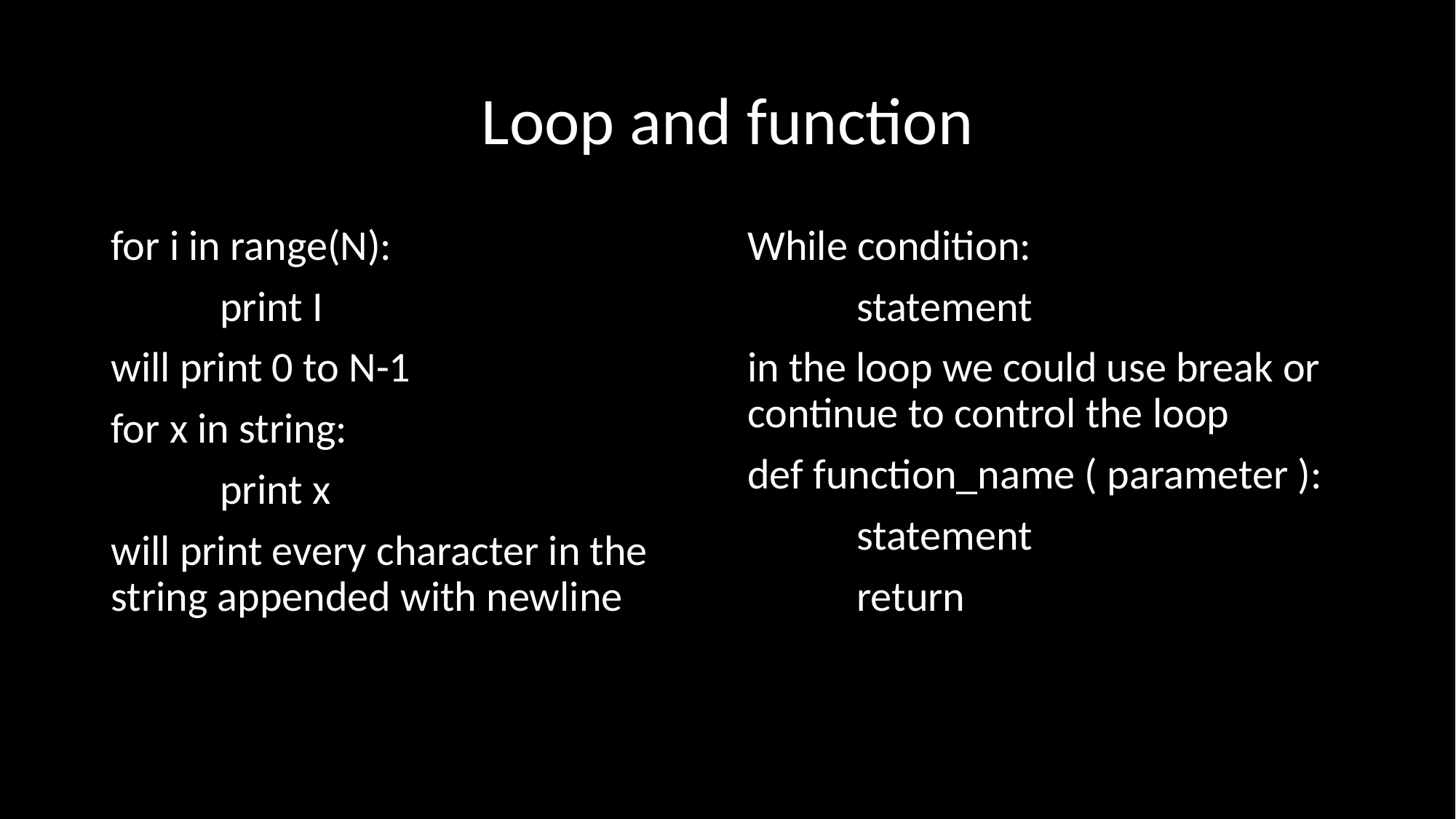

# Loop and function
for i in range(N):
	print I
will print 0 to N-1
for x in string:
	print x
will print every character in the string appended with newline
While condition:
	statement
in the loop we could use break or continue to control the loop
def function_name ( parameter ):
	statement
	return